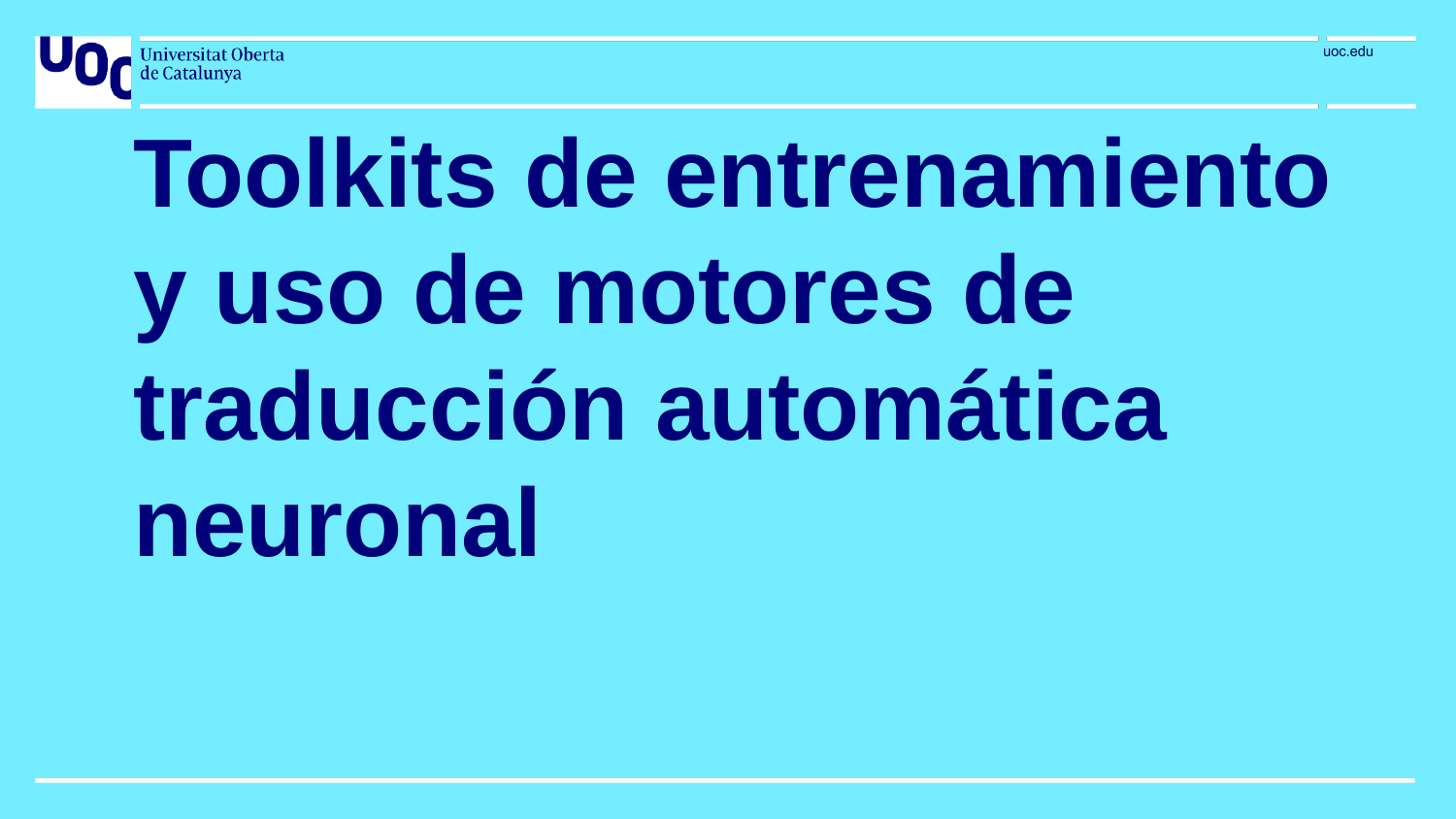

# Toolkits de entrenamiento y uso de motores de traducción automática neuronal